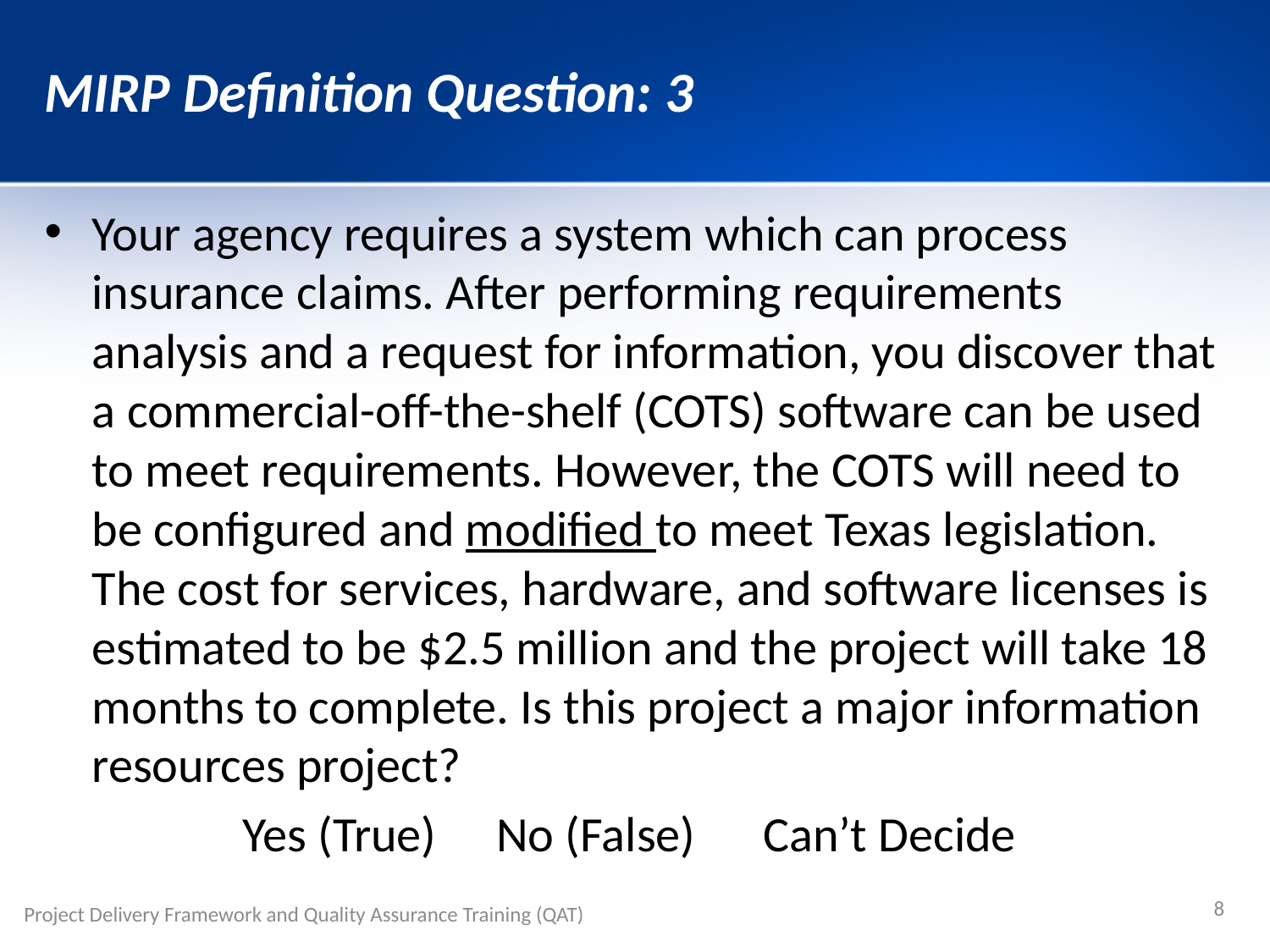

# MIRP Definition Question: 3
Your agency requires a system which can process insurance claims. After performing requirements analysis and a request for information, you discover that a commercial-off-the-shelf (COTS) software can be used to meet requirements. However, the COTS will need to be configured and modified to meet Texas legislation. The cost for services, hardware, and software licenses is estimated to be $2.5 million and the project will take 18 months to complete. Is this project a major information resources project?
Yes (True)	No (False)      Can’t Decide
8
Project Delivery Framework and Quality Assurance Training (QAT)